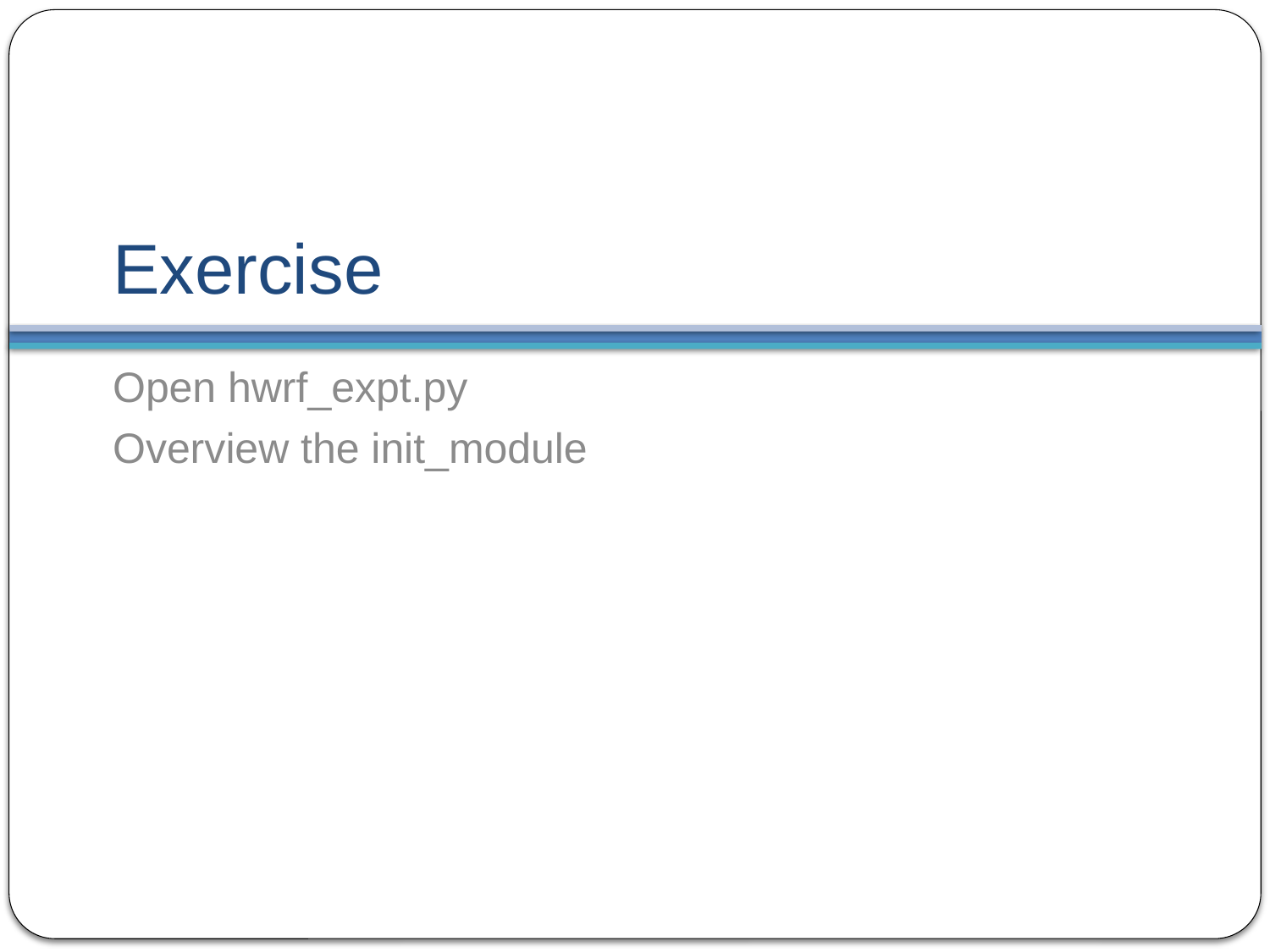

# Exercise
Open hwrf_expt.py
Overview the init_module